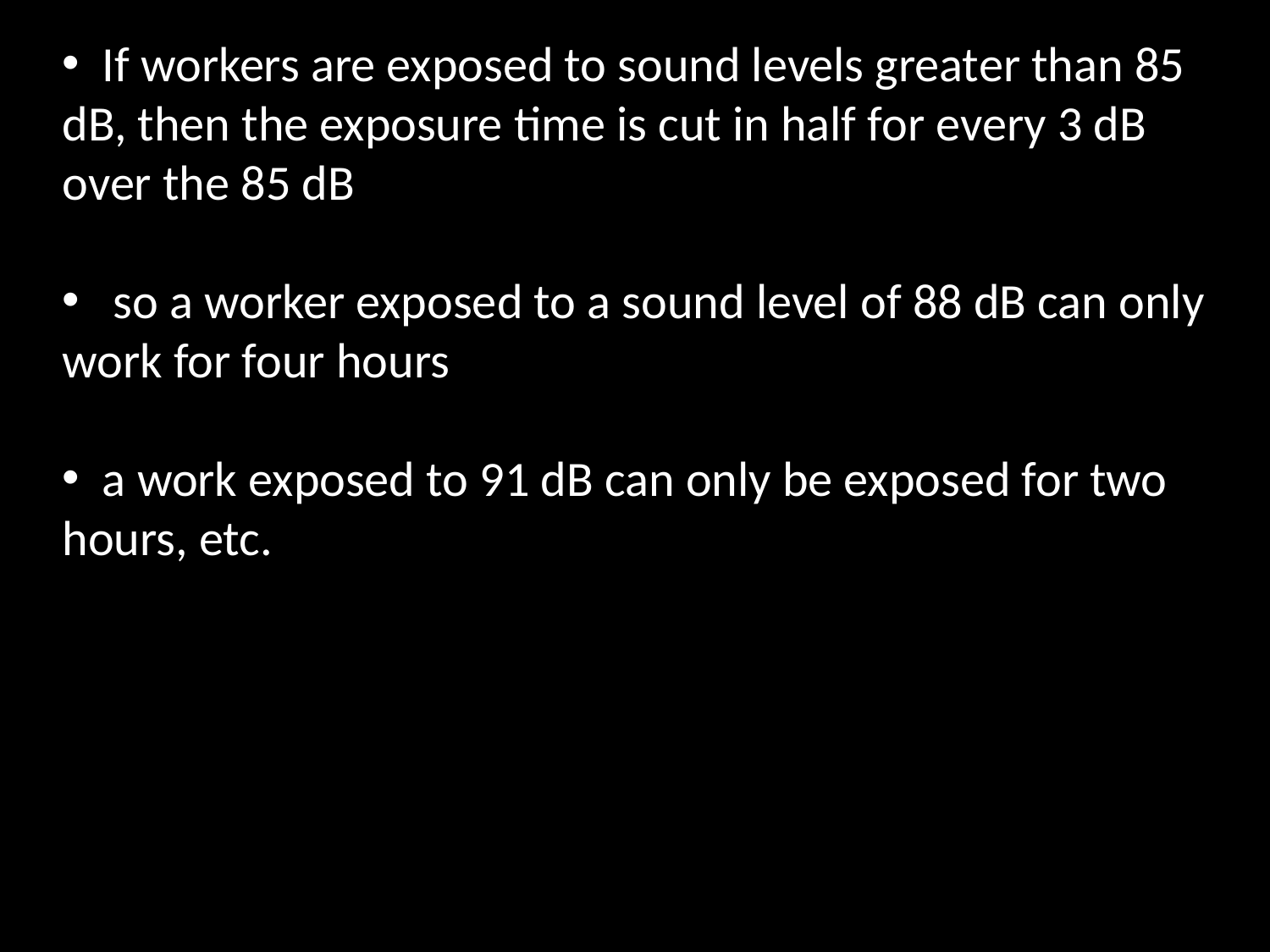

If workers are exposed to sound levels greater than 85 dB, then the exposure time is cut in half for every 3 dB over the 85 dB

   so a worker exposed to a sound level of 88 dB can only work for four hours

  a work exposed to 91 dB can only be exposed for two hours, etc.